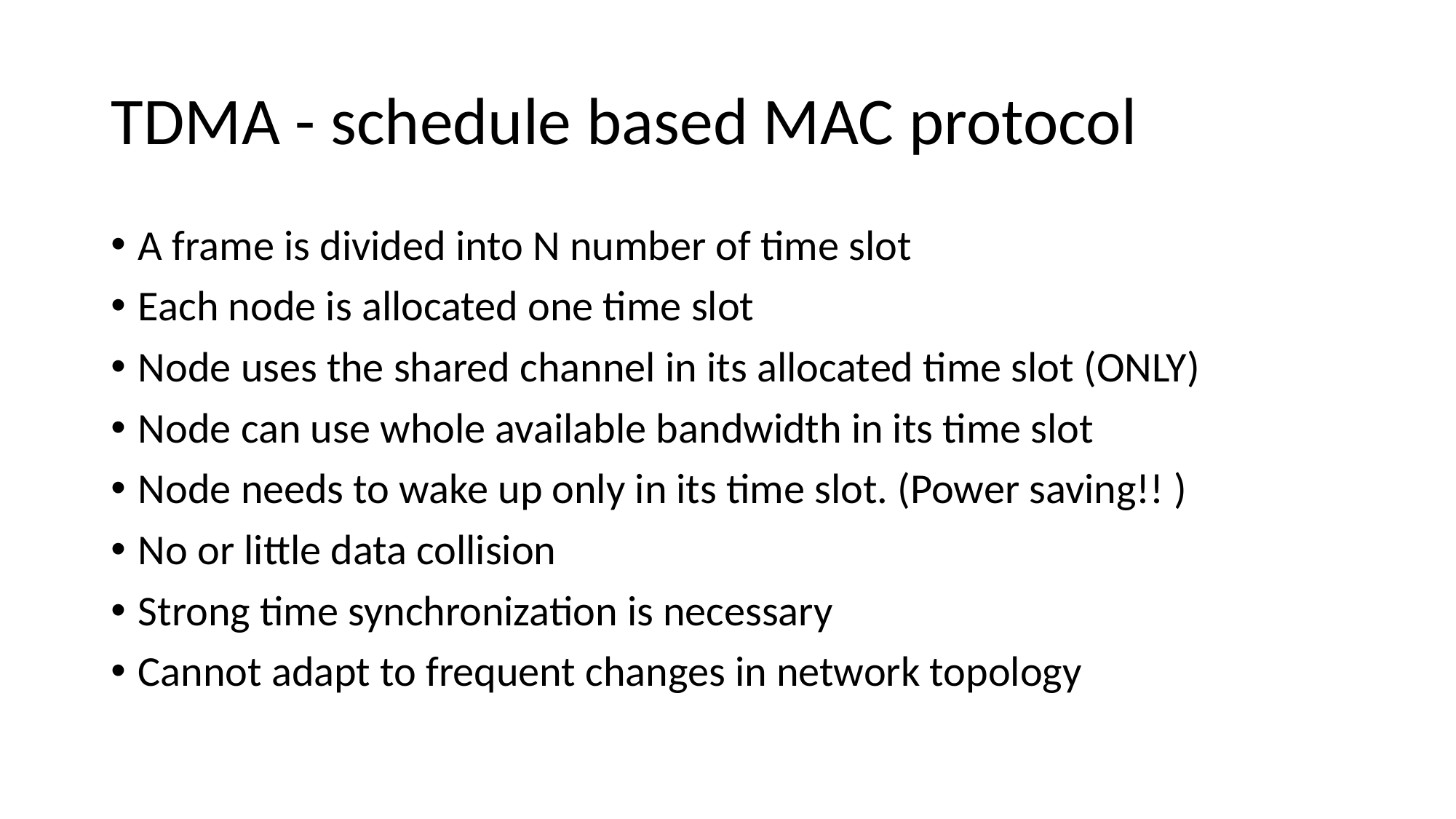

# TDMA - schedule based MAC protocol
A frame is divided into N number of time slot
Each node is allocated one time slot
Node uses the shared channel in its allocated time slot (ONLY)
Node can use whole available bandwidth in its time slot
Node needs to wake up only in its time slot. (Power saving!! )
No or little data collision
Strong time synchronization is necessary
Cannot adapt to frequent changes in network topology